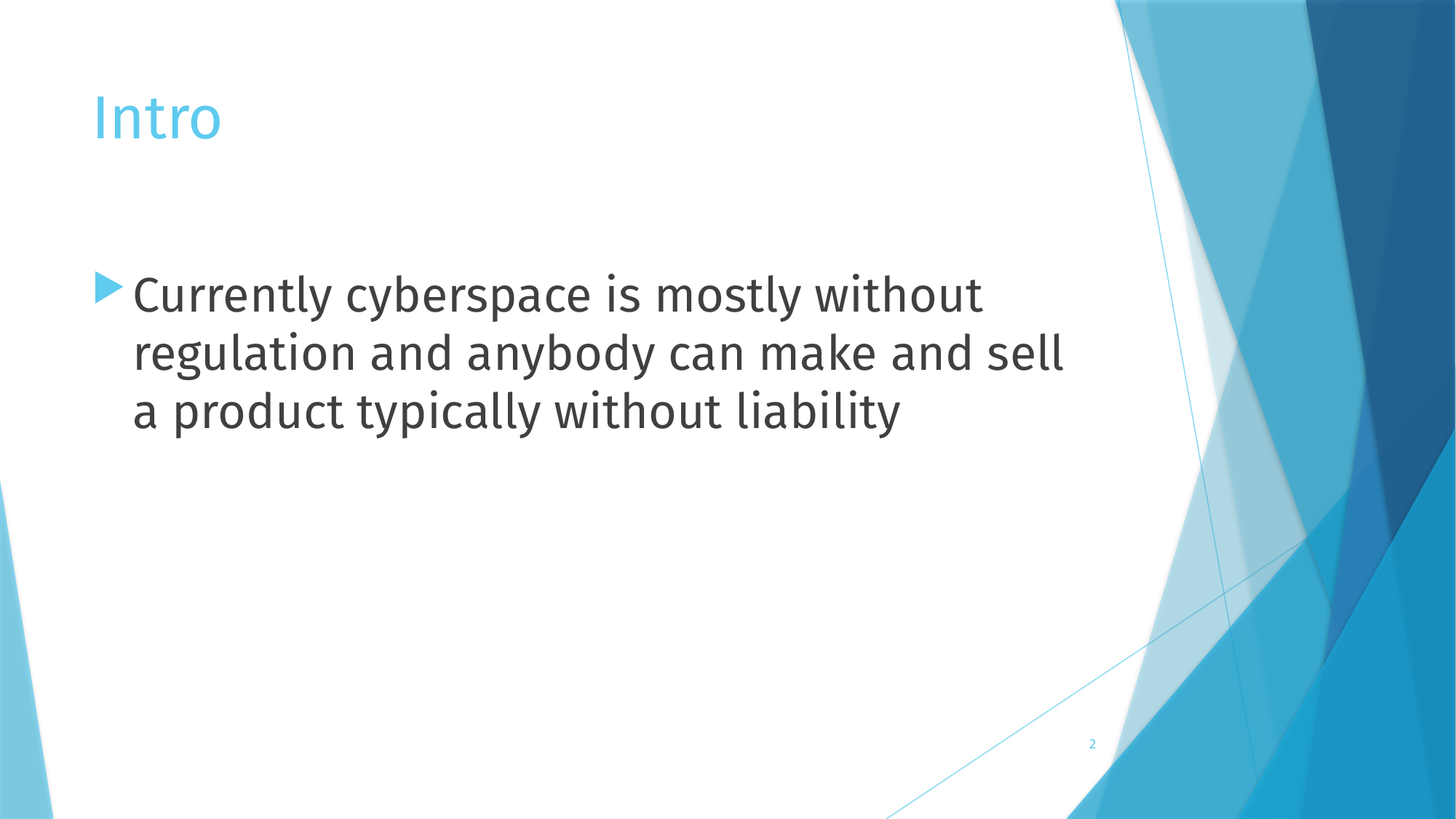

# Intro
Currently cyberspace is mostly without regulation and anybody can make and sell a product typically without liability
2